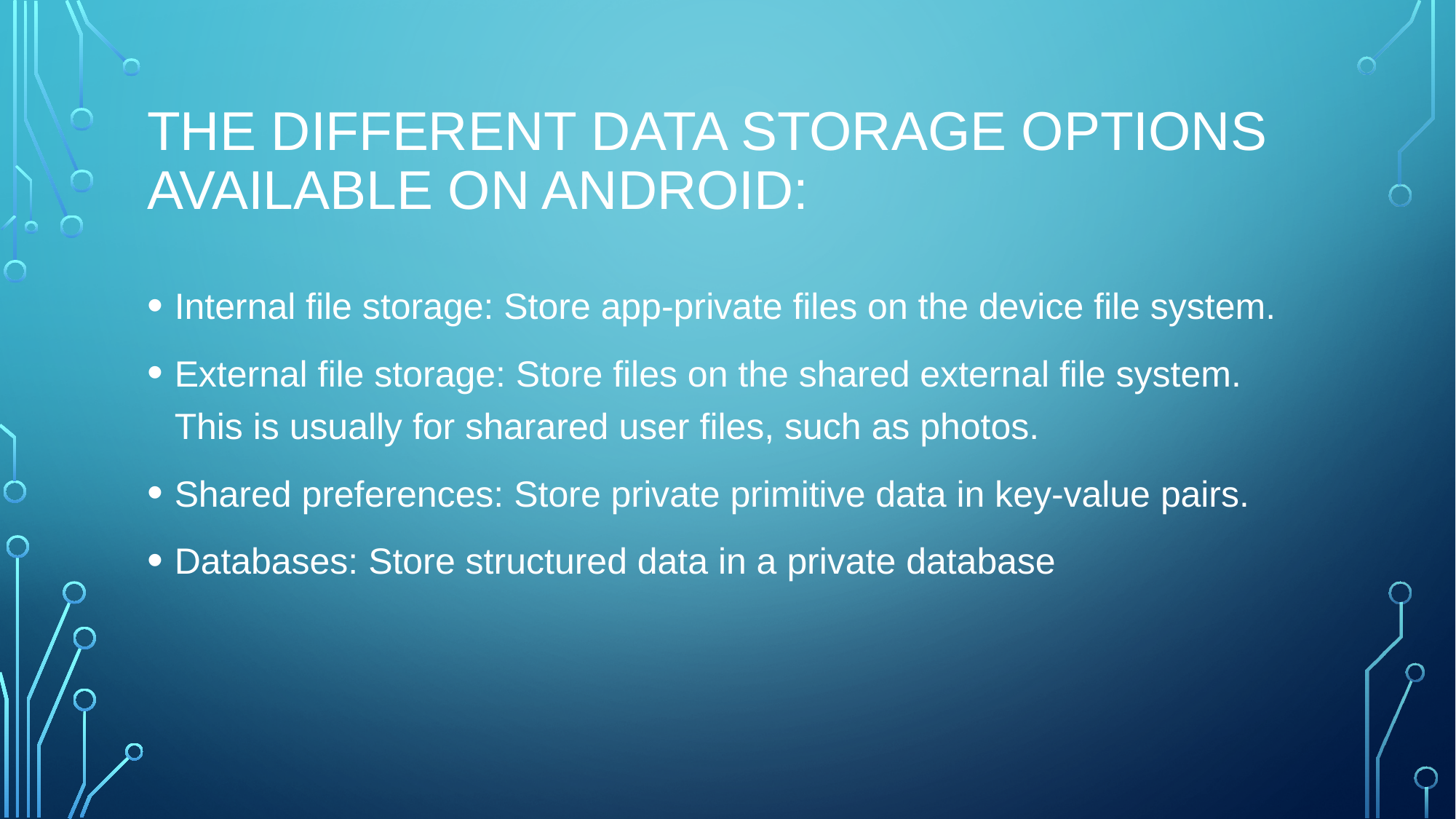

# the different data storage options available on Android:
Internal file storage: Store app-private files on the device file system.
External file storage: Store files on the shared external file system. This is usually for sharared user files, such as photos.
Shared preferences: Store private primitive data in key-value pairs.
Databases: Store structured data in a private database